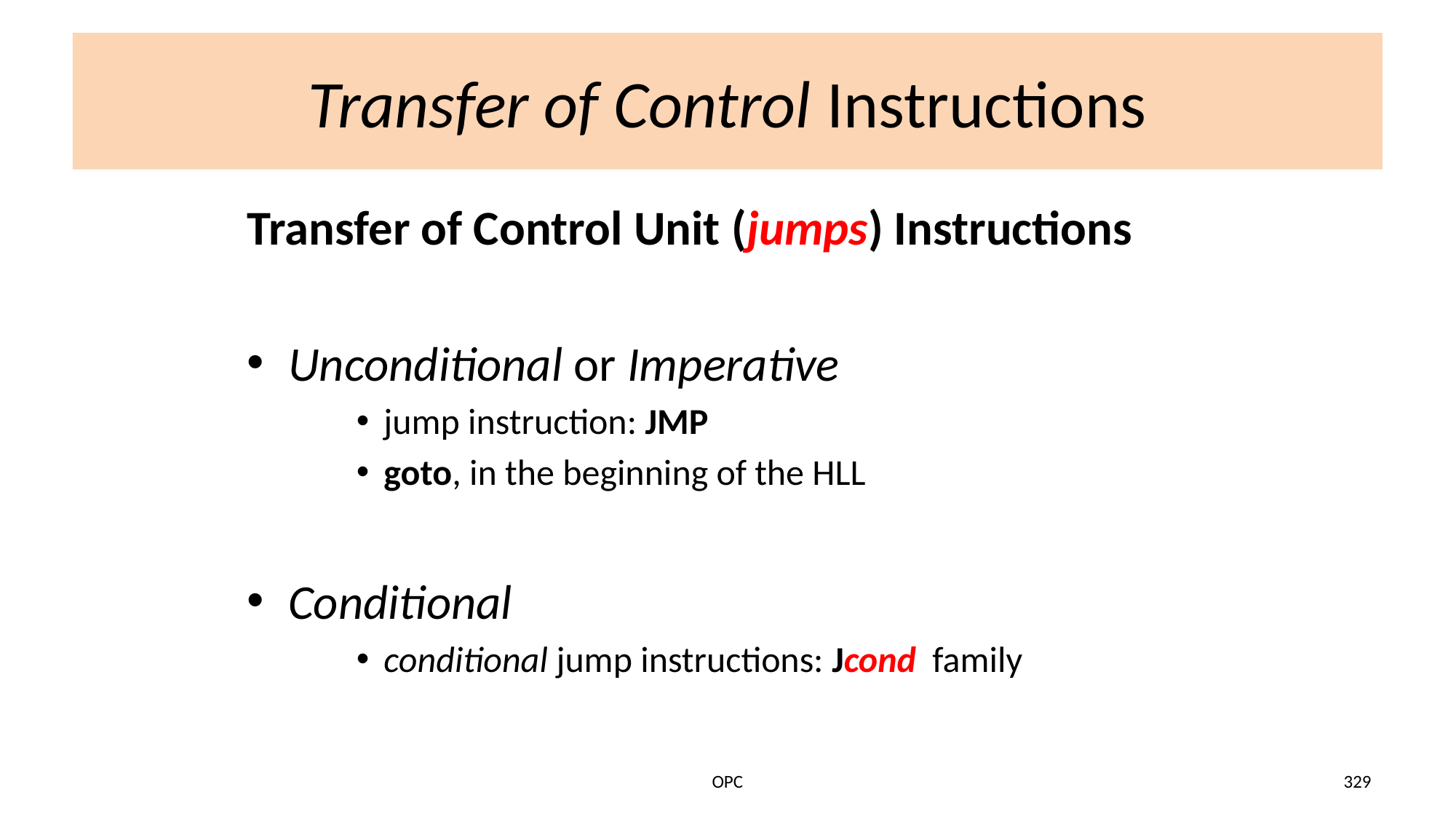

# Transfer of Control Instructions
Transfer of Control Unit (jumps) Instructions

Unconditional or Imperative
jump instruction: JMP
goto, in the beginning of the HLL

Conditional
conditional jump instructions: Jcond  family

OPC
329